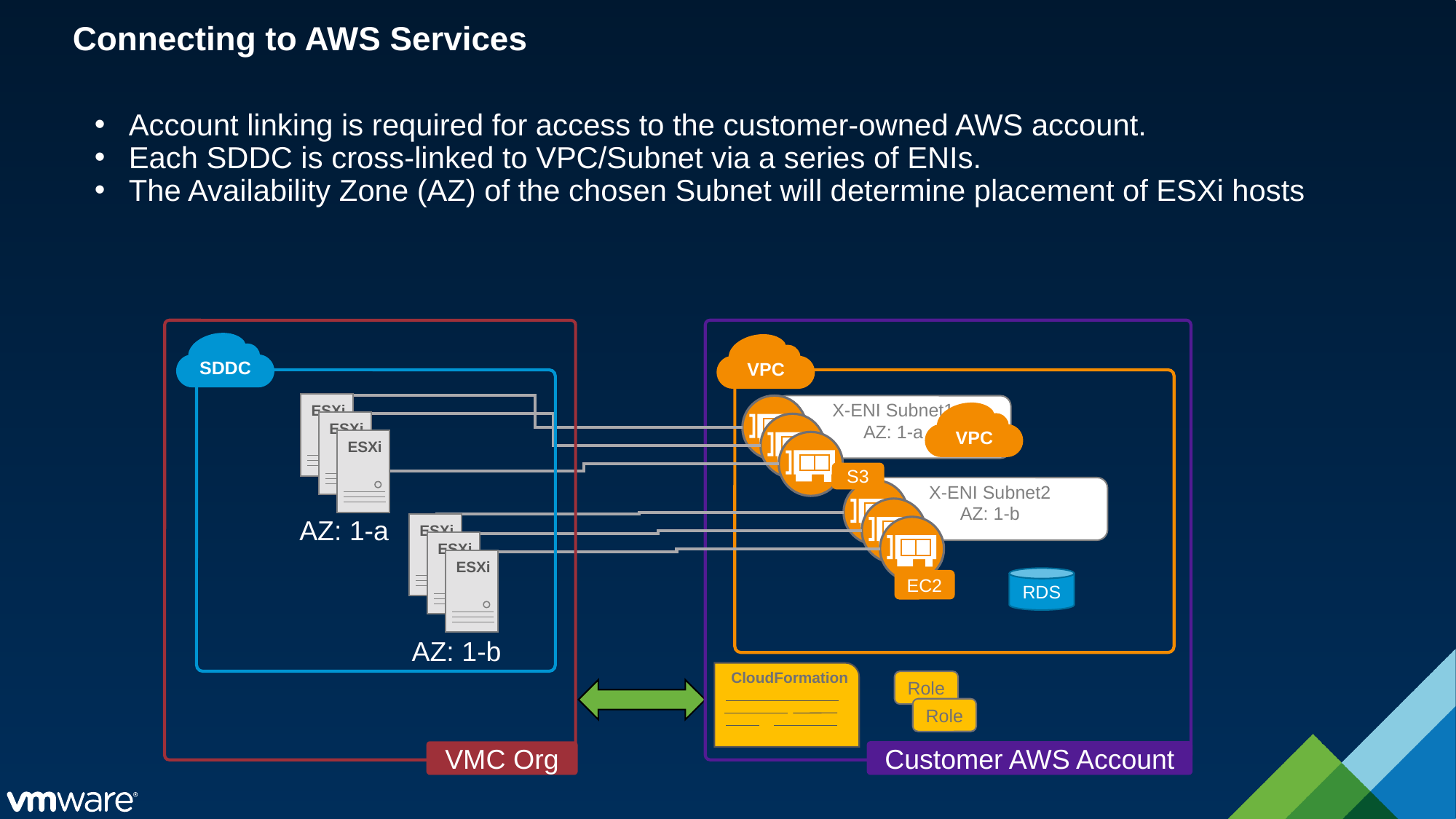

# Connecting to AWS Services
Account linking is required for access to the customer-owned AWS account.
Each SDDC is cross-linked to VPC/Subnet via a series of ENIs.
The Availability Zone (AZ) of the chosen Subnet will determine placement of ESXi hosts

VMC Org

SDDC

ESXi

ESXi

ESXi

AZ: 1-a

VPC

X-ENI Subnet1
AZ: 1-a

VPC
S3
RDS
EC2
X-ENI Subnet2
AZ: 1-b

ESXi

ESXi

ESXi

AZ: 1-b
CloudFormation

Role
Role

Customer AWS Account